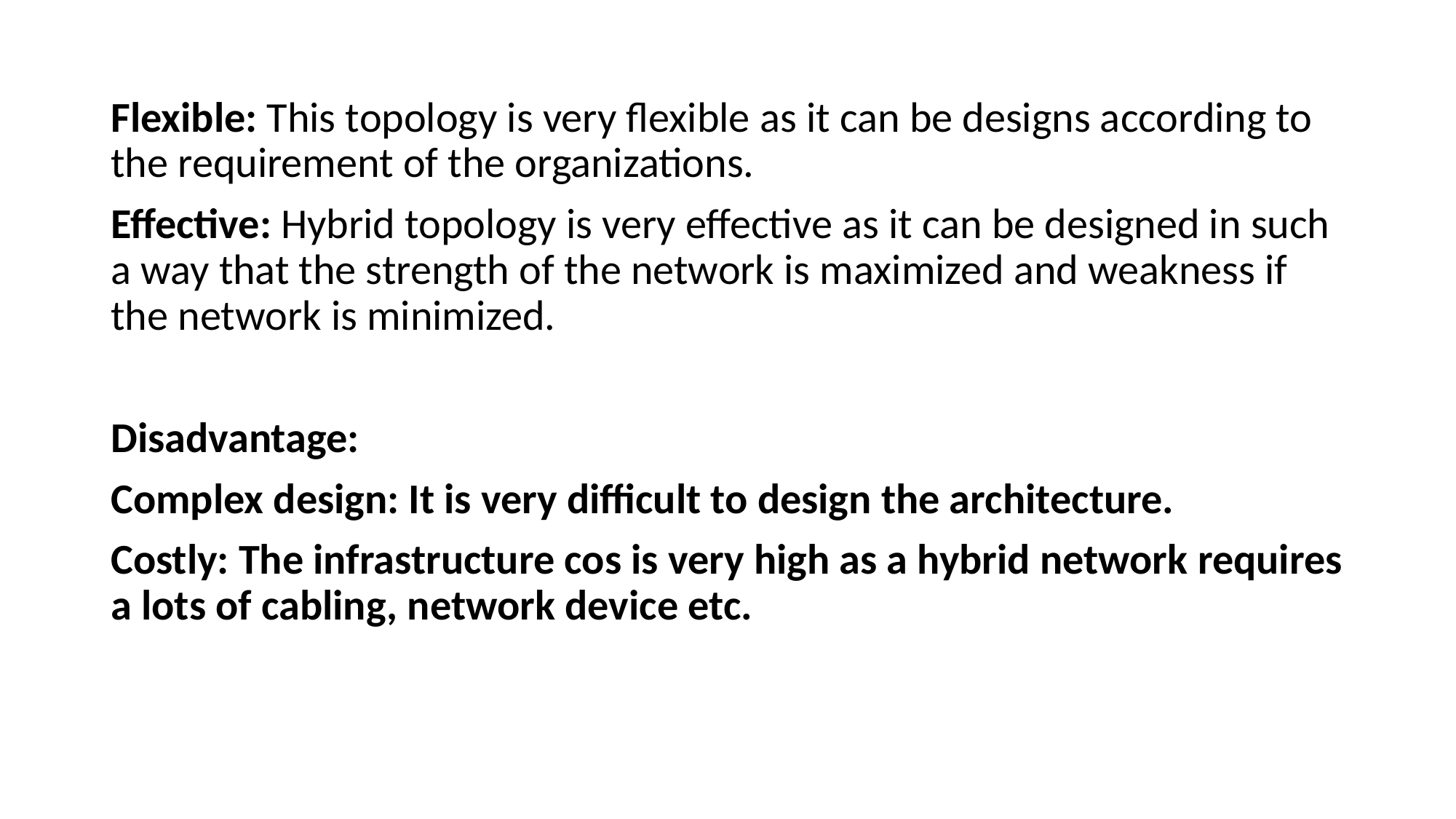

Flexible: This topology is very flexible as it can be designs according to the requirement of the organizations.
Effective: Hybrid topology is very effective as it can be designed in such a way that the strength of the network is maximized and weakness if the network is minimized.

Disadvantage:
Complex design: It is very difficult to design the architecture.
Costly: The infrastructure cos is very high as a hybrid network requires a lots of cabling, network device etc.